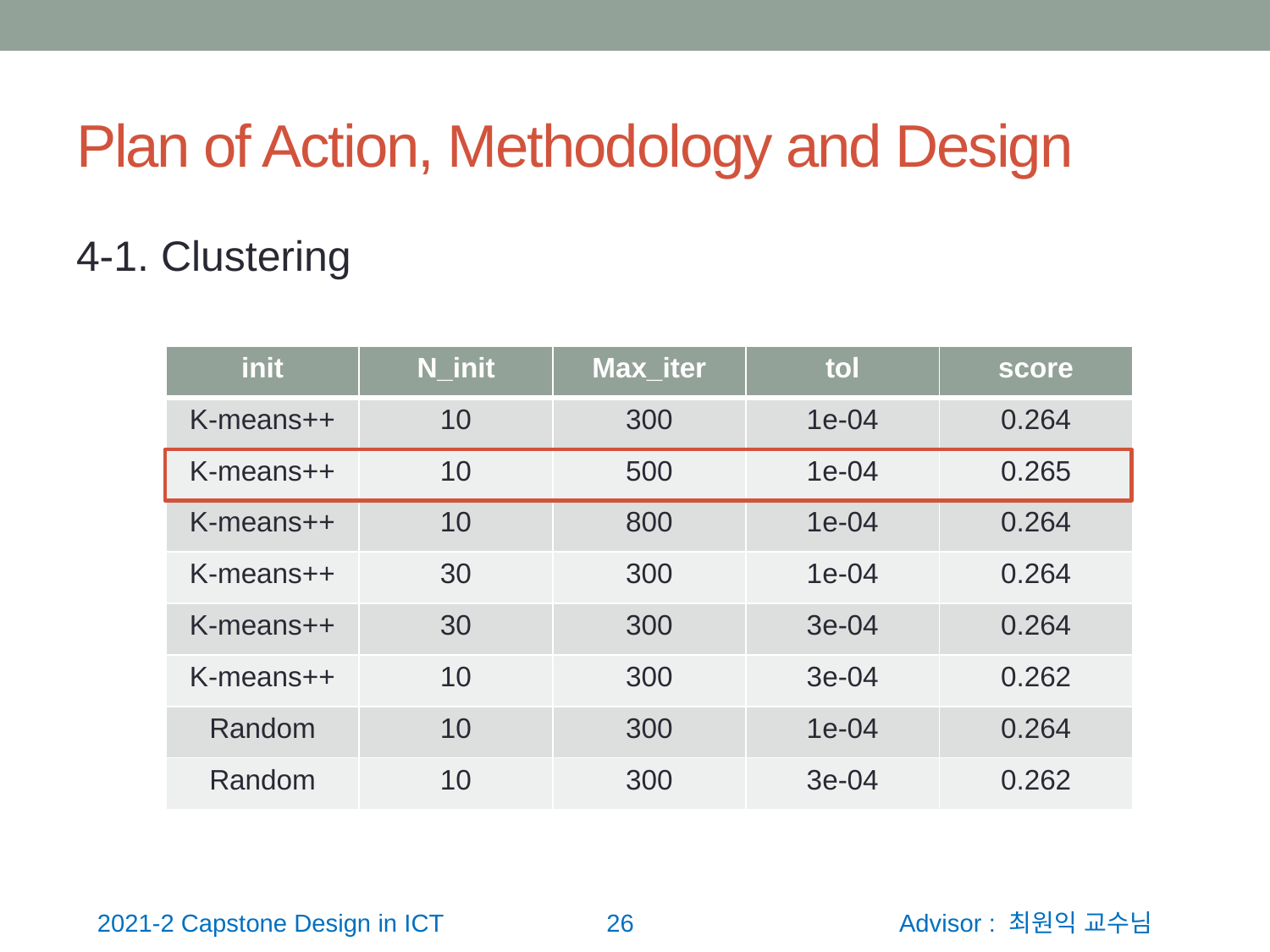

# Plan of Action, Methodology and Design
4-1. Clustering
| init | N\_init | Max\_iter | tol | score |
| --- | --- | --- | --- | --- |
| K-means++ | 10 | 300 | 1e-04 | 0.264 |
| K-means++ | 10 | 500 | 1e-04 | 0.265 |
| K-means++ | 10 | 800 | 1e-04 | 0.264 |
| K-means++ | 30 | 300 | 1e-04 | 0.264 |
| K-means++ | 30 | 300 | 3e-04 | 0.264 |
| K-means++ | 10 | 300 | 3e-04 | 0.262 |
| Random | 10 | 300 | 1e-04 | 0.264 |
| Random | 10 | 300 | 3e-04 | 0.262 |